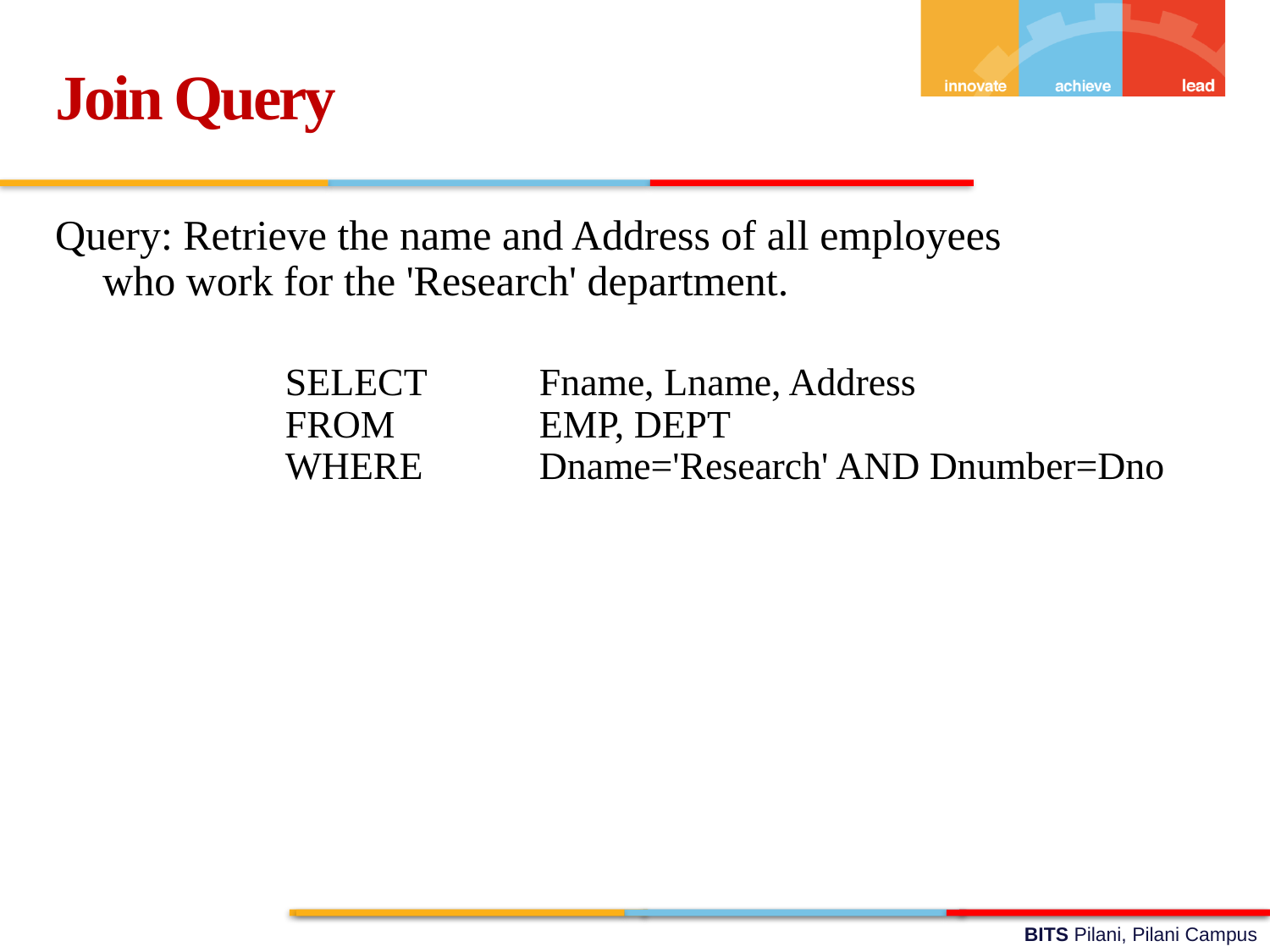

Join Query
Query: Retrieve the name and Address of all employees 	 who work for the 'Research' department.

		SELECT	Fname, Lname, Address
	FROM 		EMP, DEPT
	WHERE	Dname='Research' AND Dnumber=Dno